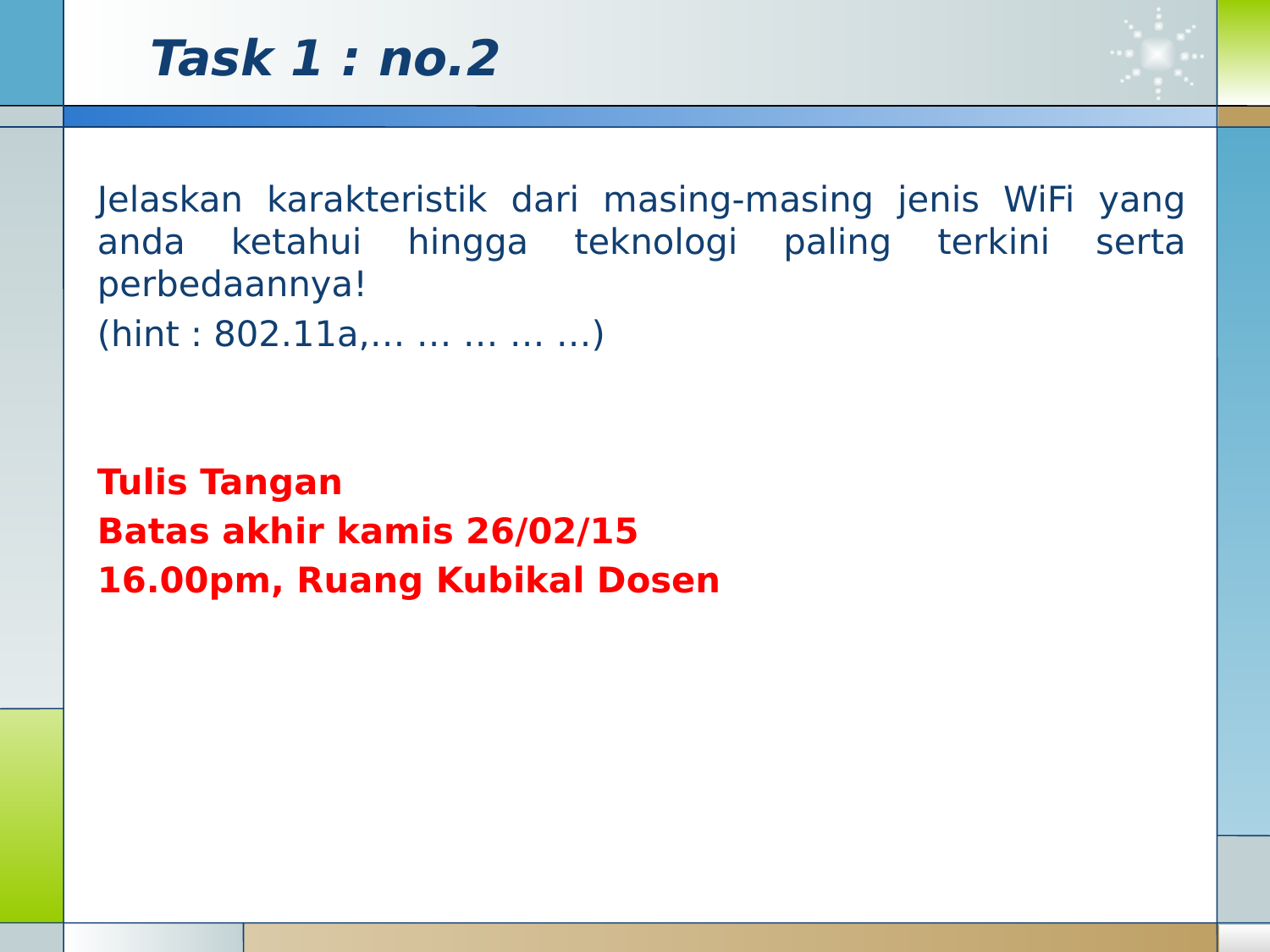

# Task 1 : no.2
Jelaskan karakteristik dari masing-masing jenis WiFi yang anda ketahui hingga teknologi paling terkini serta perbedaannya!
(hint : 802.11a,… … … … …)

Tulis Tangan
Batas akhir kamis 26/02/15
16.00pm, Ruang Kubikal Dosen